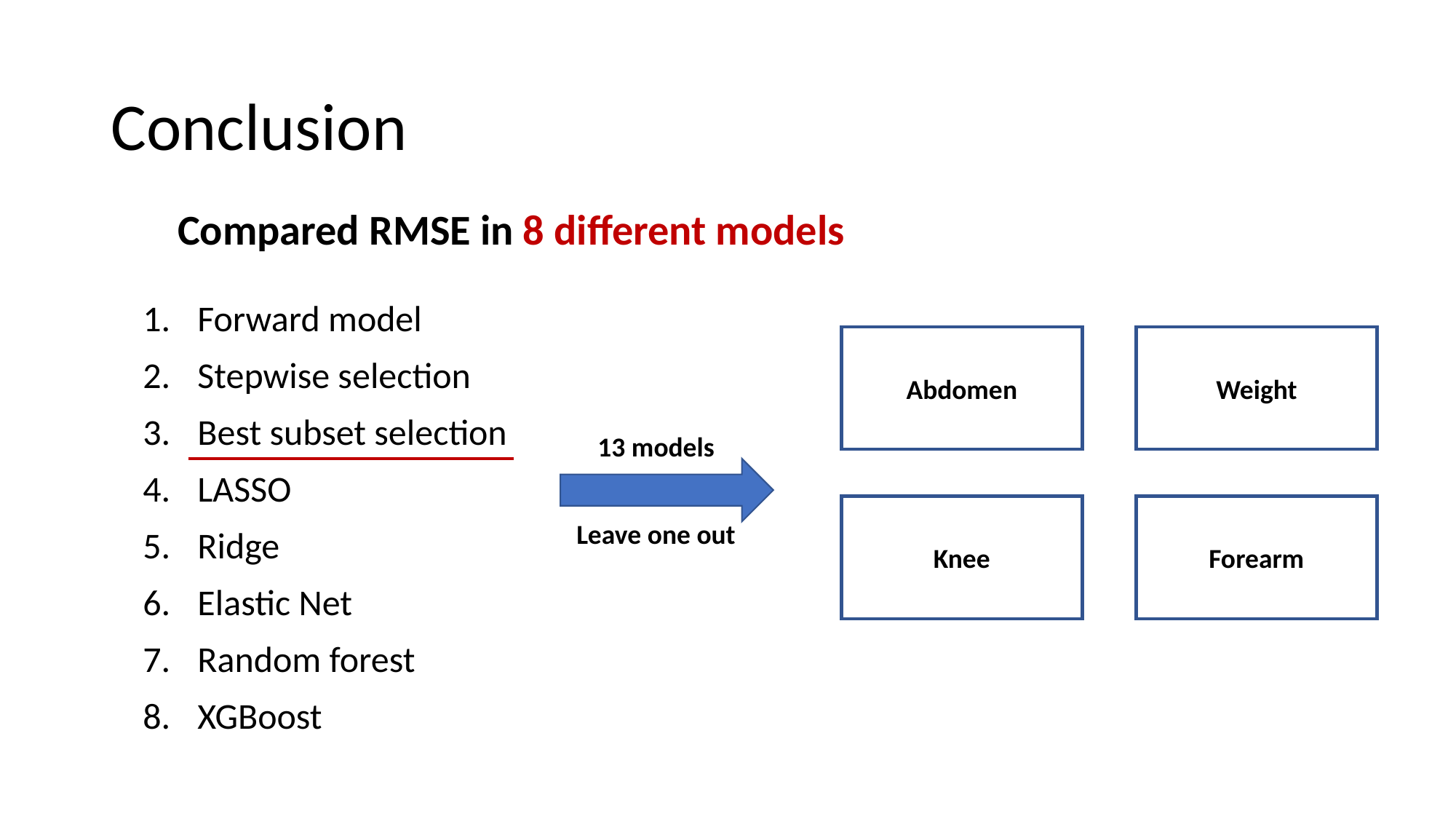

Conclusion
Compared RMSE in 8 different models
Forward model
Stepwise selection
Best subset selection
LASSO
Ridge
Elastic Net
Random forest
XGBoost
Abdomen
Weight
13 models

Knee
Forearm
Leave one out